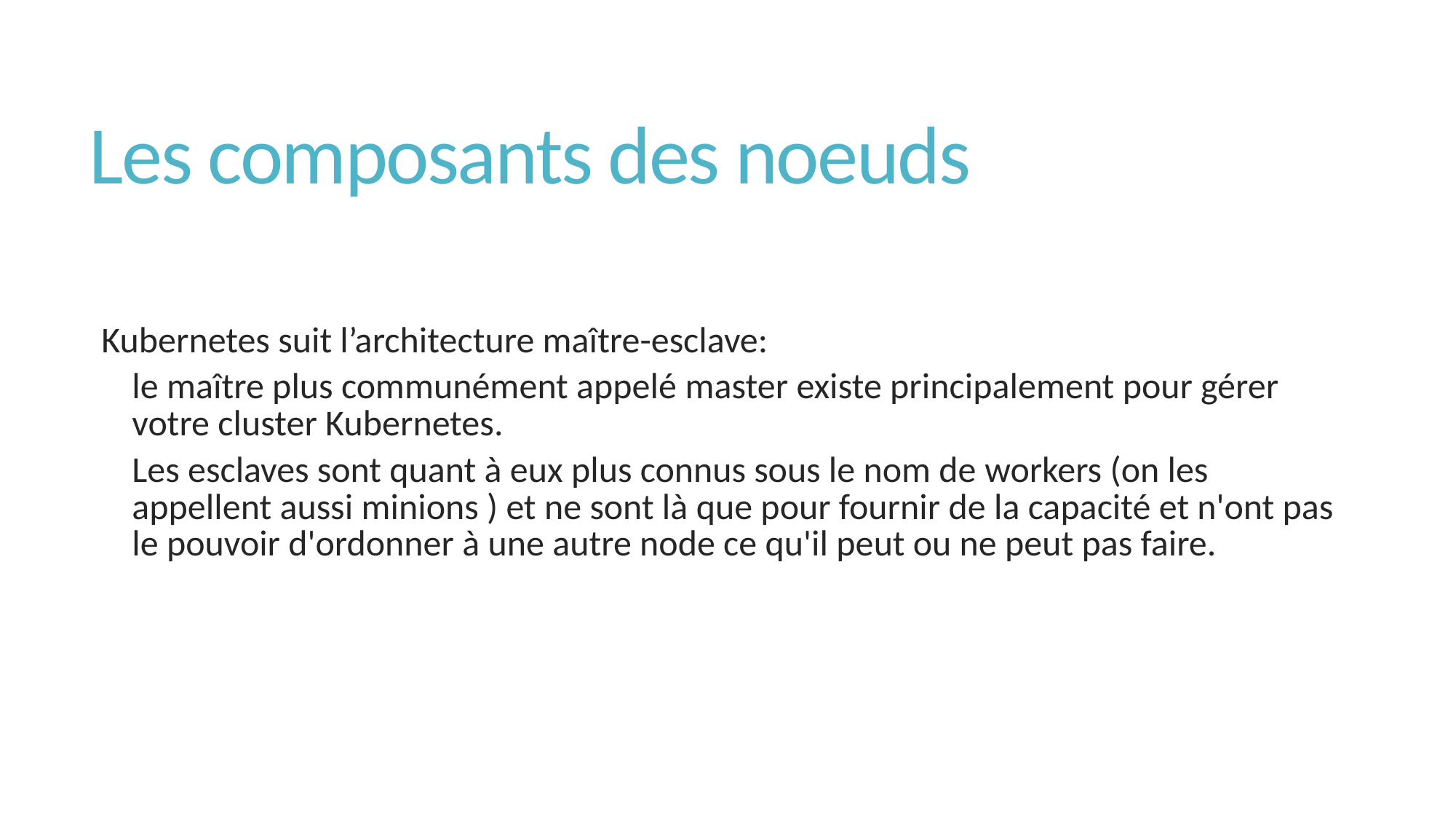

# Les composants des noeuds
Kubernetes suit l’architecture maître-esclave:
le maître plus communément appelé master existe principalement pour gérer votre cluster Kubernetes.
Les esclaves sont quant à eux plus connus sous le nom de workers (on les appellent aussi minions ) et ne sont là que pour fournir de la capacité et n'ont pas le pouvoir d'ordonner à une autre node ce qu'il peut ou ne peut pas faire.